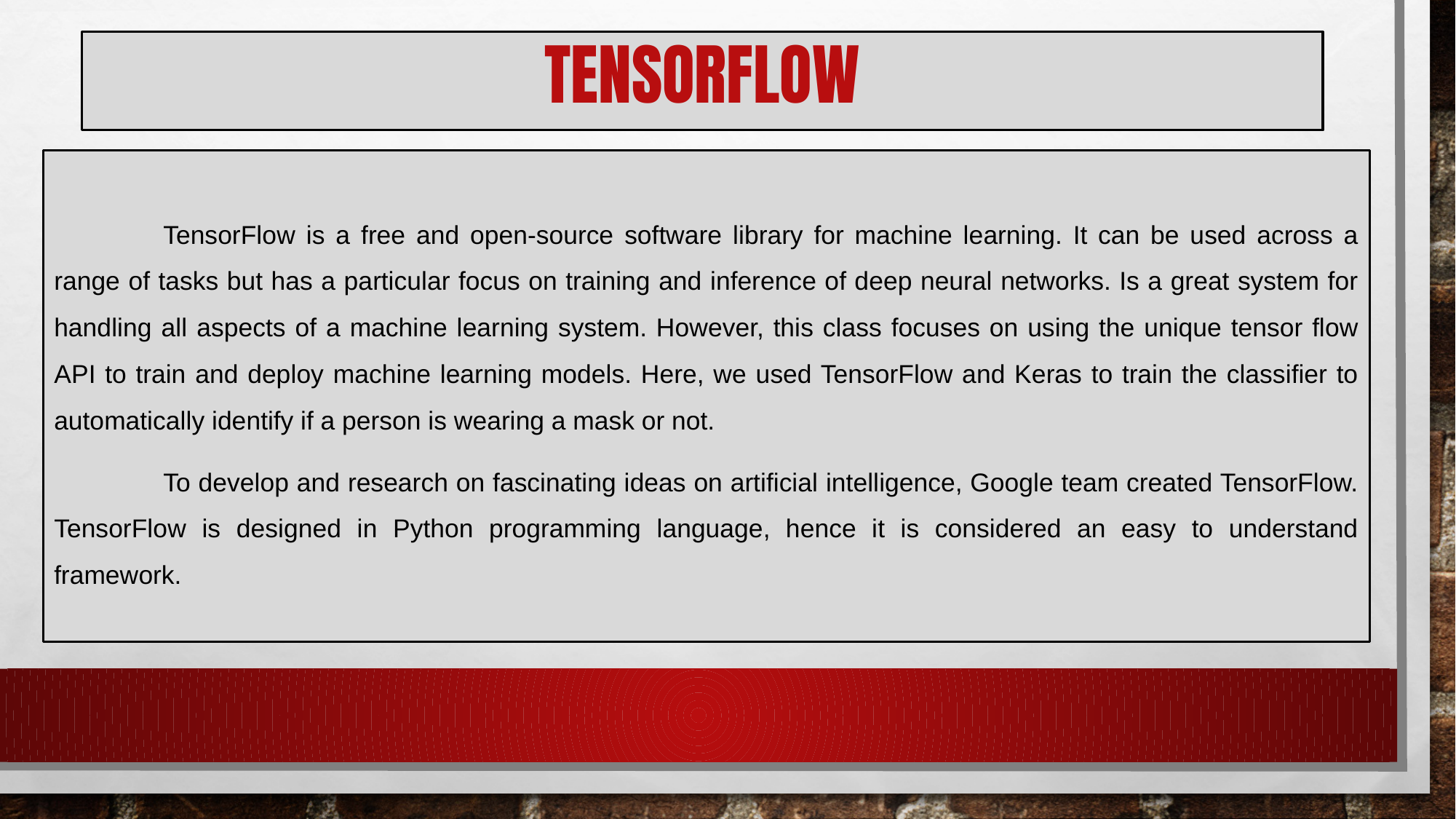

# TENSORFLOW
	TensorFlow is a free and open-source software library for machine learning. It can be used across a range of tasks but has a particular focus on training and inference of deep neural networks. Is a great system for handling all aspects of a machine learning system. However, this class focuses on using the unique tensor flow API to train and deploy machine learning models. Here, we used TensorFlow and Keras to train the classifier to automatically identify if a person is wearing a mask or not.
	To develop and research on fascinating ideas on artificial intelligence, Google team created TensorFlow. TensorFlow is designed in Python programming language, hence it is considered an easy to understand framework.